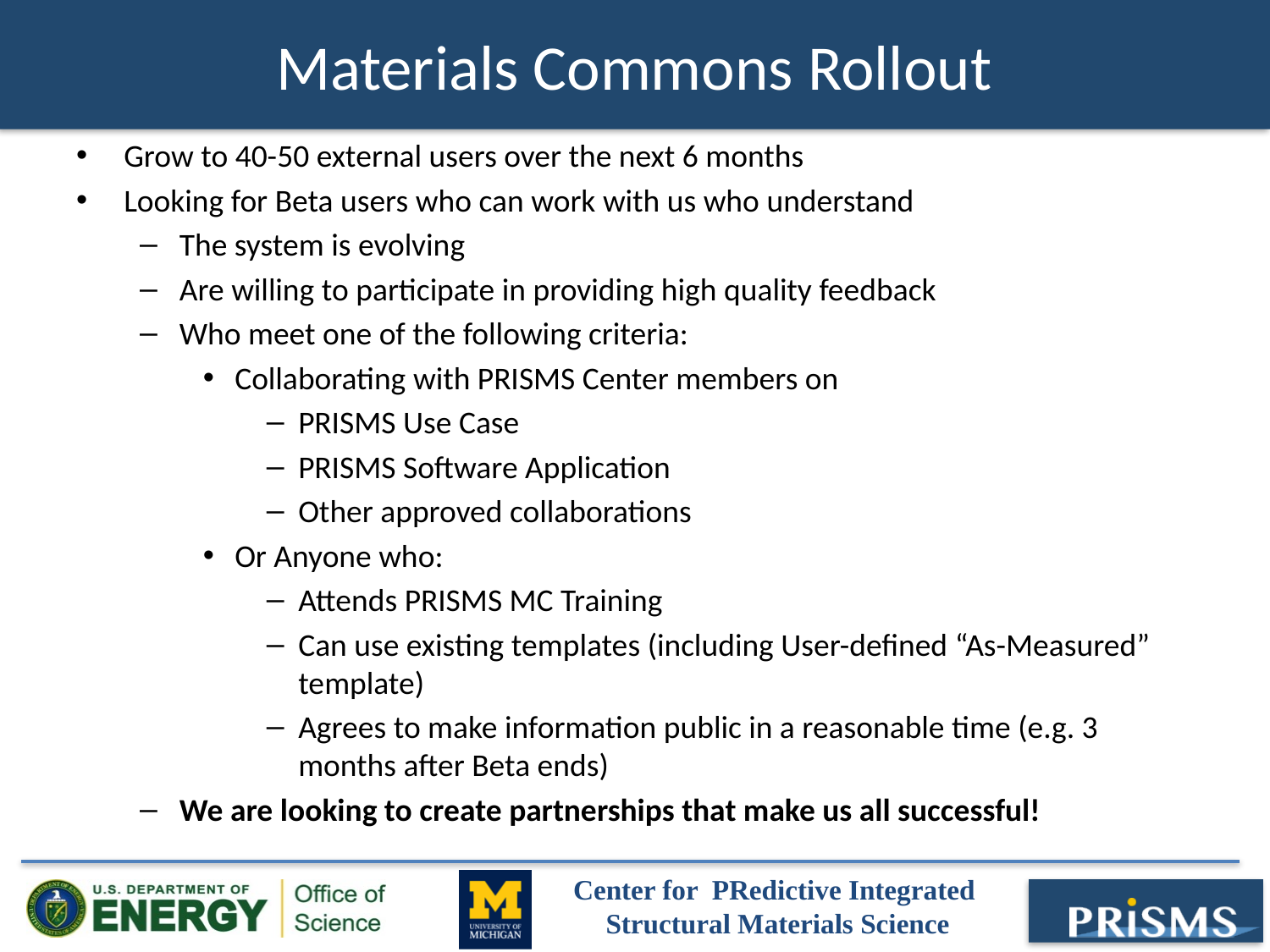

Materials Commons Rollout
# Materials Commons Rollout
Grow to 40-50 external users over the next 6 months
Looking for Beta users who can work with us who understand
The system is evolving
Are willing to participate in providing high quality feedback
Who meet one of the following criteria:
Collaborating with PRISMS Center members on
PRISMS Use Case
PRISMS Software Application
Other approved collaborations
Or Anyone who:
Attends PRISMS MC Training
Can use existing templates (including User-defined “As-Measured” template)
Agrees to make information public in a reasonable time (e.g. 3 months after Beta ends)
We are looking to create partnerships that make us all successful!